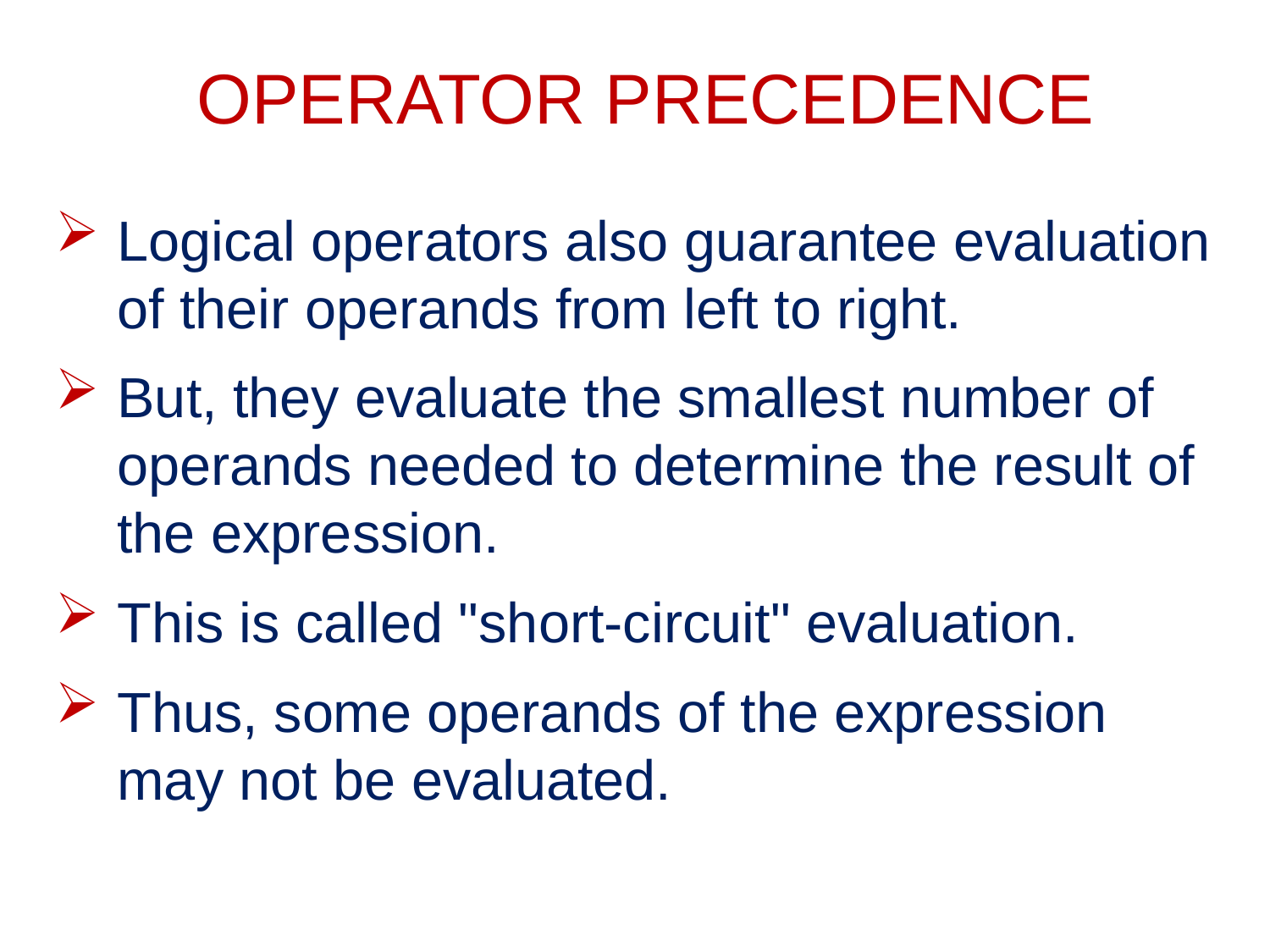

# OPERATOR PRECEDENCE
Logical operators also guarantee evaluation of their operands from left to right.
But, they evaluate the smallest number of operands needed to determine the result of the expression.
This is called "short-circuit" evaluation.
Thus, some operands of the expression may not be evaluated.